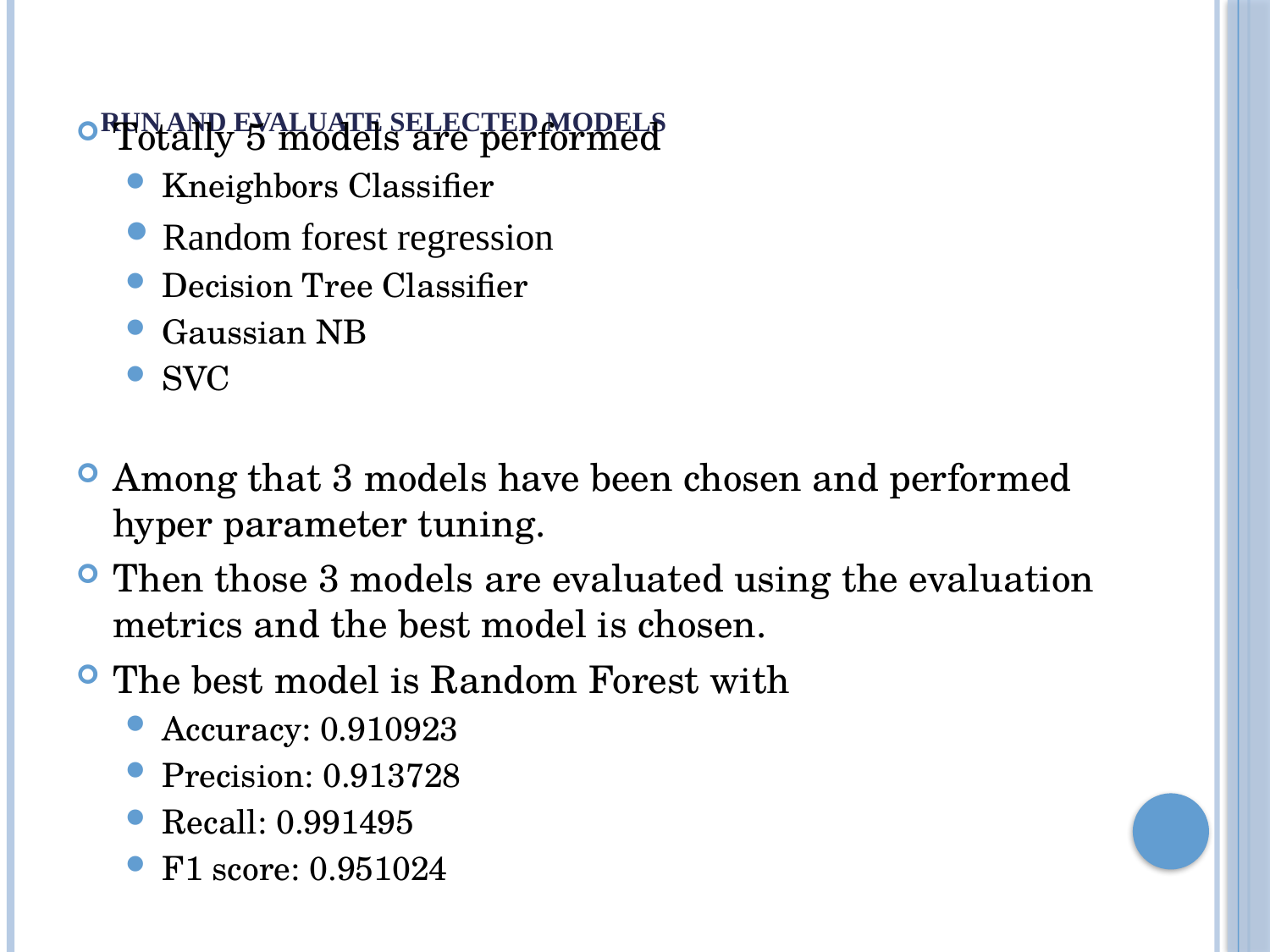

# Run and Evaluate selected models
Totally 5 models are performed
Kneighbors Classifier
Random forest regression
Decision Tree Classifier
Gaussian NB
SVC

Among that 3 models have been chosen and performed hyper parameter tuning.
Then those 3 models are evaluated using the evaluation metrics and the best model is chosen.
The best model is Random Forest with
Accuracy: 0.910923
Precision: 0.913728
Recall: 0.991495
F1 score: 0.951024